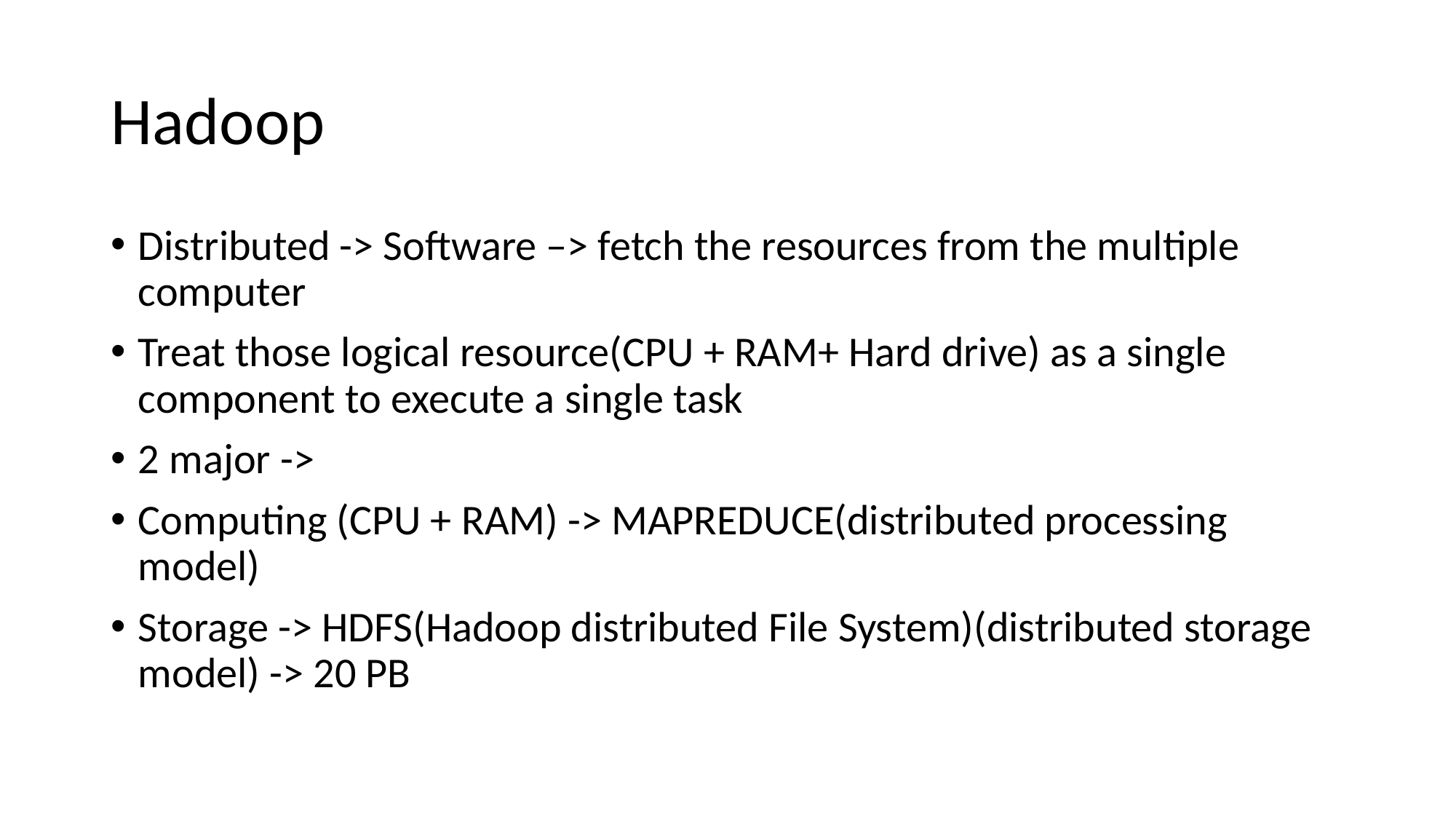

# Hadoop
Distributed -> Software –> fetch the resources from the multiple computer
Treat those logical resource(CPU + RAM+ Hard drive) as a single component to execute a single task
2 major ->
Computing (CPU + RAM) -> MAPREDUCE(distributed processing model)
Storage -> HDFS(Hadoop distributed File System)(distributed storage model) -> 20 PB